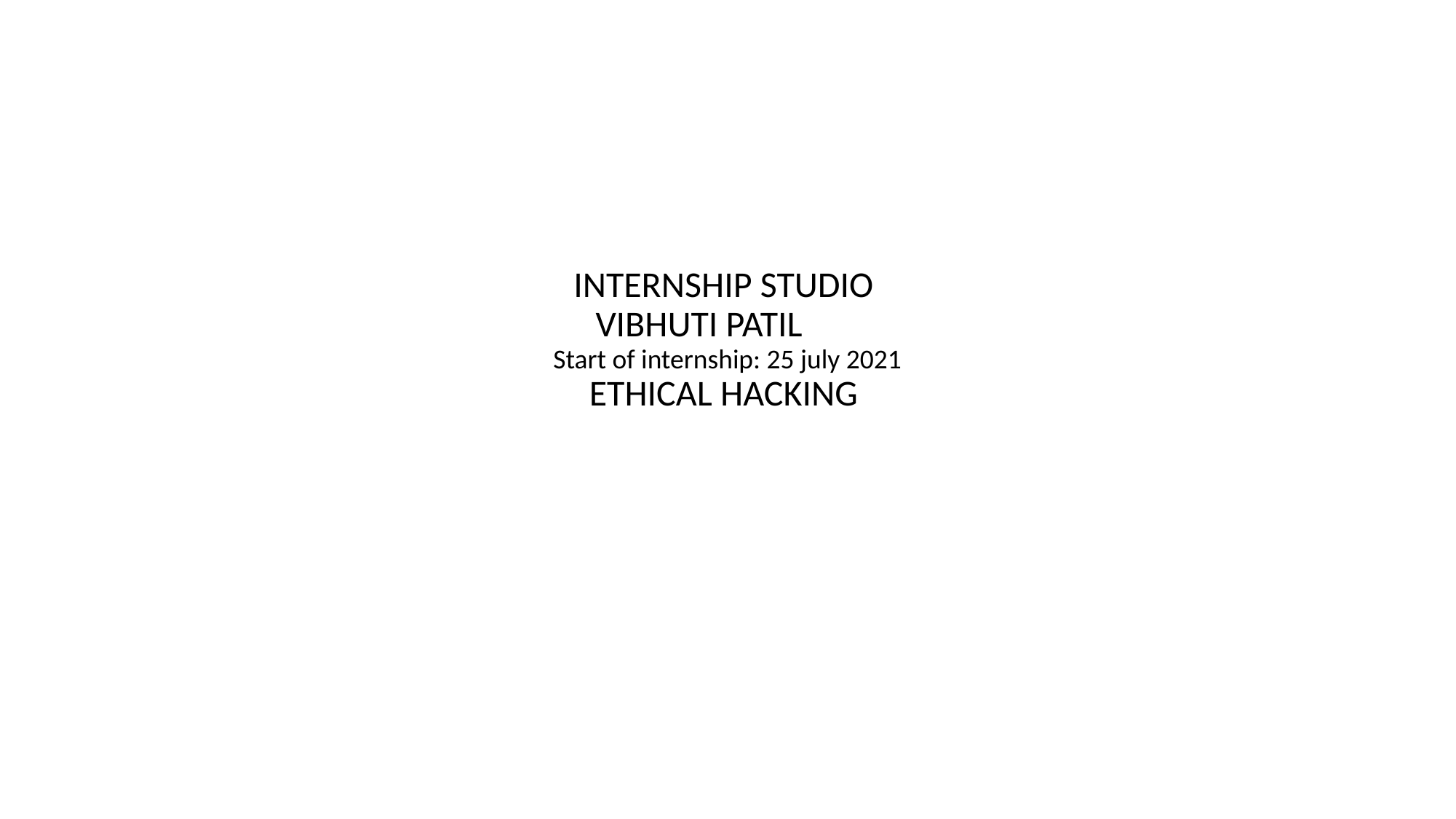

# INTERNSHIP STUDIO VIBHUTI PATIL Start of internship: 25 july 2021 ETHICAL HACKING